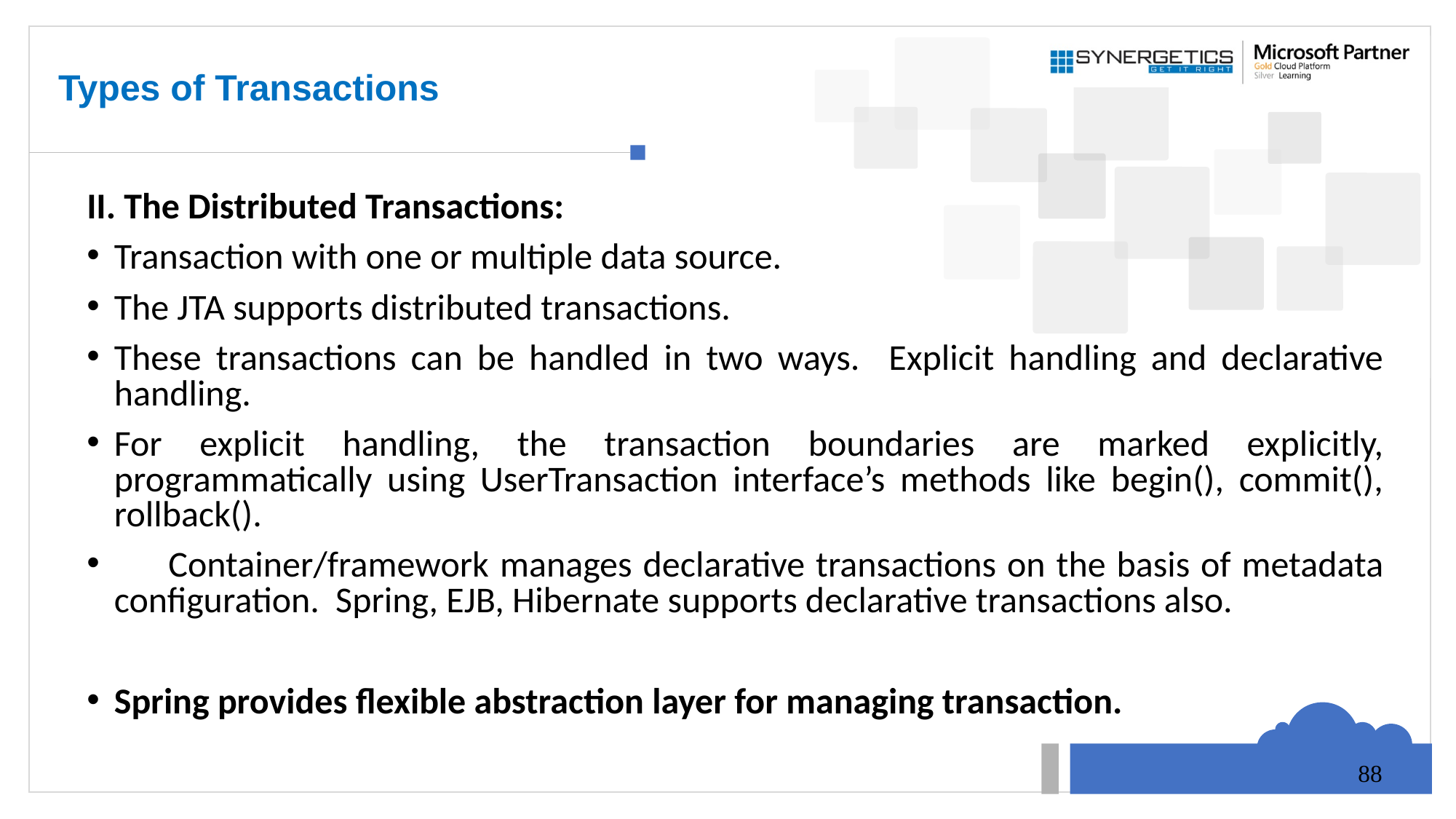

# Types of Transactions
II. The Distributed Transactions:
Transaction with one or multiple data source.
The JTA supports distributed transactions.
These transactions can be handled in two ways.  Explicit handling and declarative handling.
For explicit handling, the transaction boundaries are marked explicitly, programmatically using UserTransaction interface’s methods like begin(), commit(), rollback().
	Container/framework manages declarative transactions on the basis of metadata configuration.  Spring, EJB, Hibernate supports declarative transactions also.

Spring provides flexible abstraction layer for managing transaction.